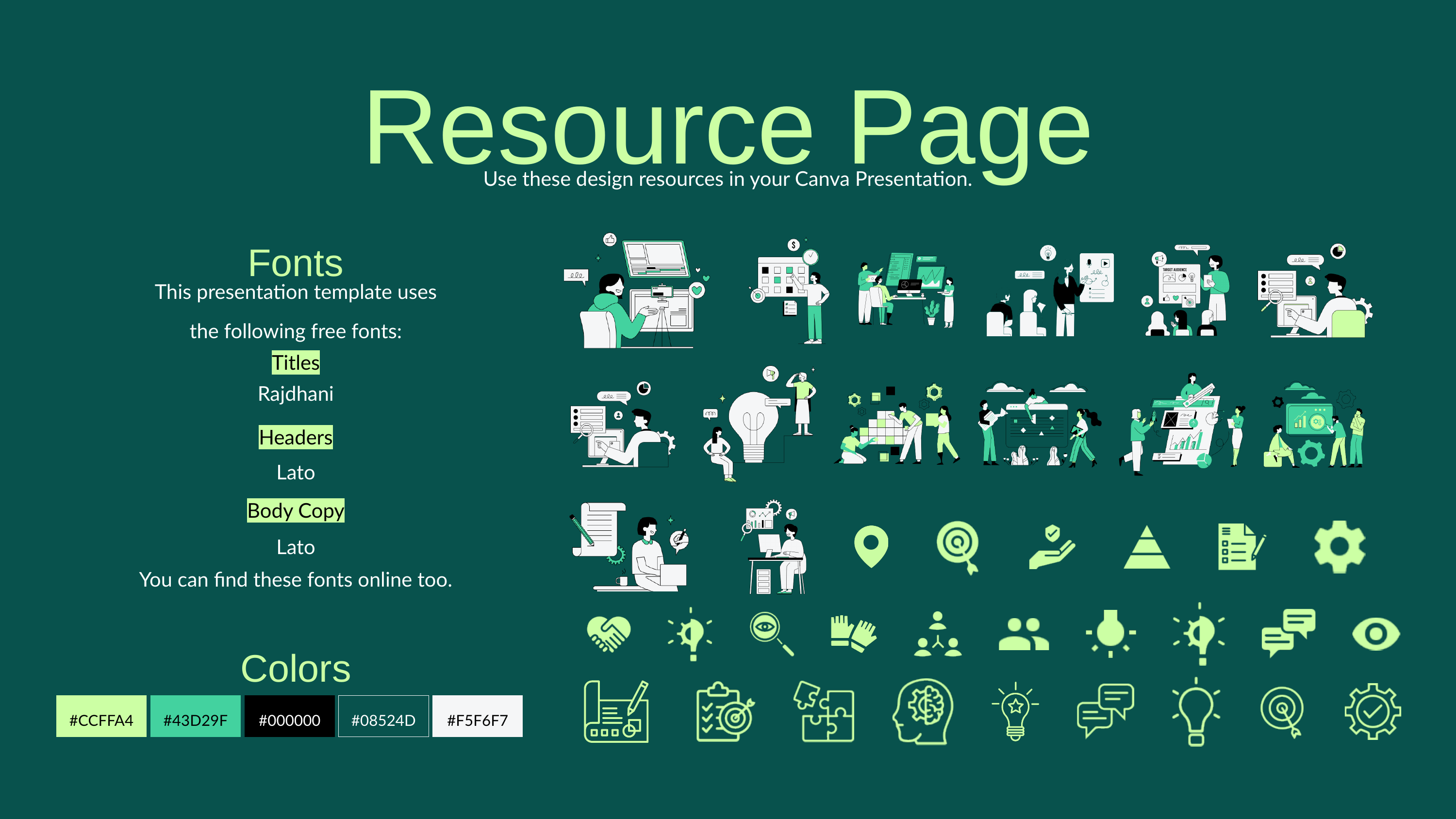

Resource Page
Use these design resources in your Canva Presentation.
Fonts

This presentation template uses the following free fonts:
Titles
Rajdhani

Headers
Lato
Body Copy

Lato

You can find these fonts online too.

Colors

#CCFFA4
#43D29F
#000000
#08524D
#F5F6F7